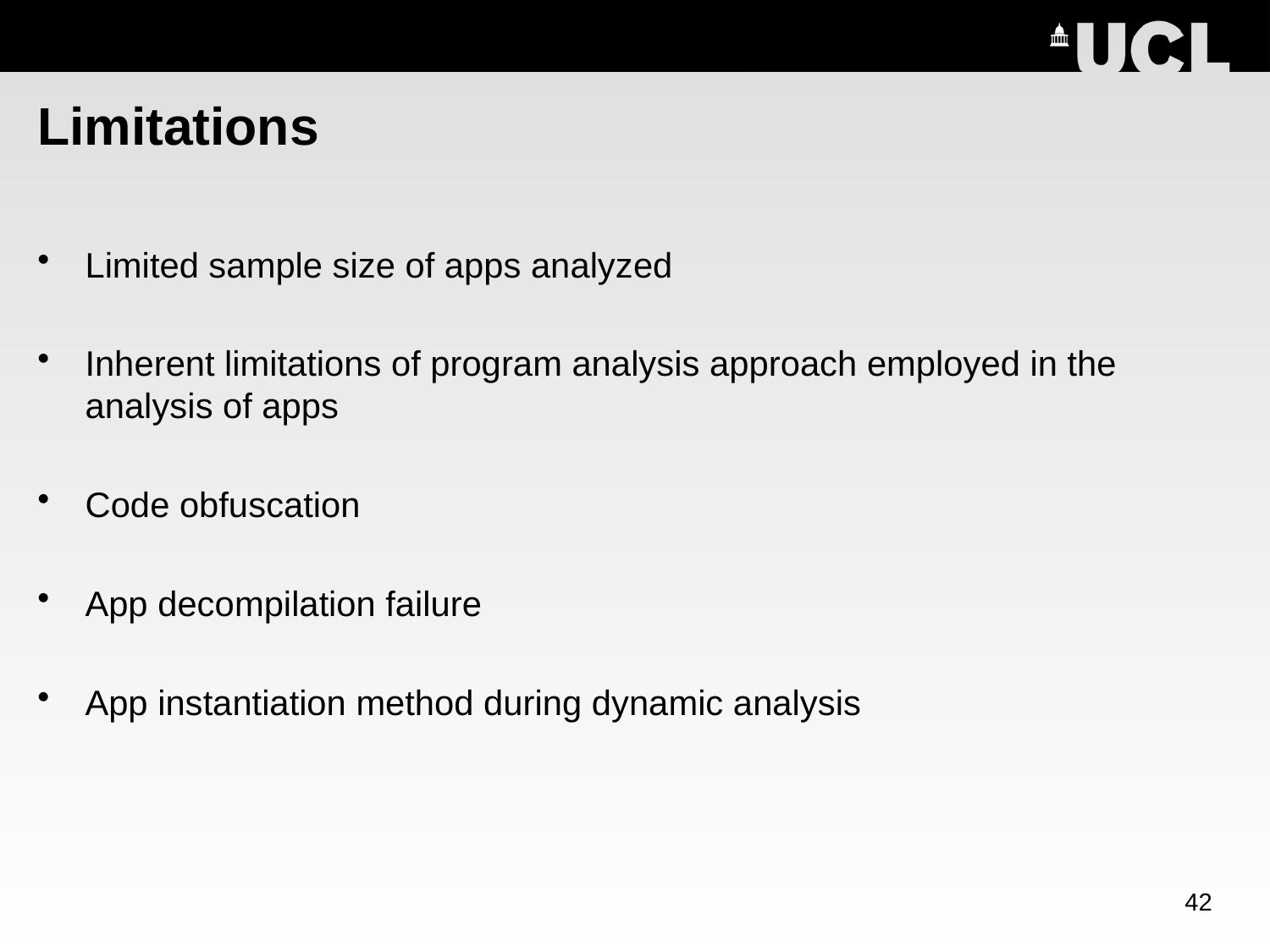

# Limitations
Limited sample size of apps analyzed

Inherent limitations of program analysis approach employed in the analysis of apps

Code obfuscation

App decompilation failure

App instantiation method during dynamic analysis

42